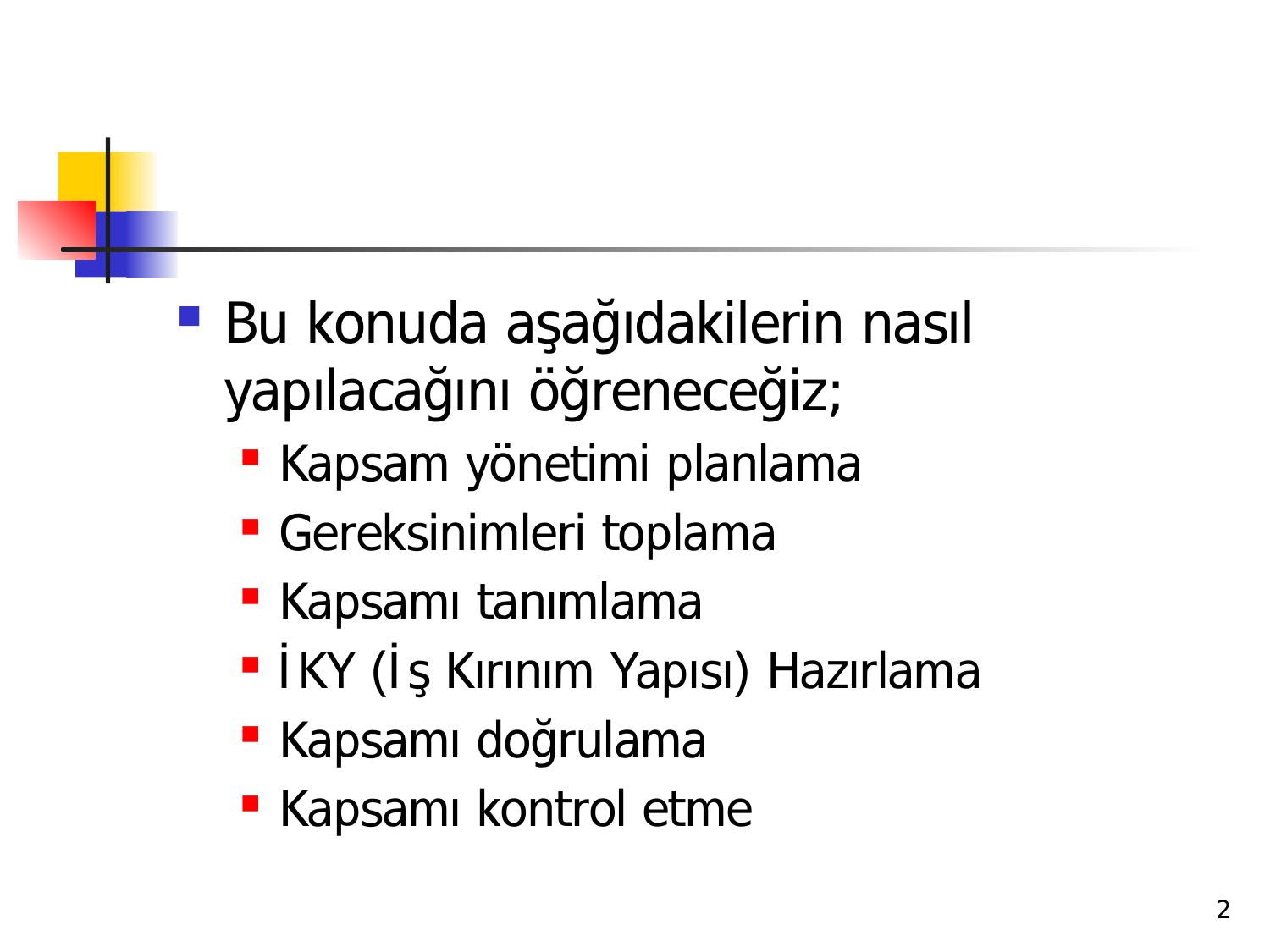

#
Bu konuda aşağıdakilerin nasıl yapılacağını öğreneceğiz;
Kapsam yönetimi planlama
Gereksinimleri toplama
Kapsamı tanımlama
İKY (İş Kırınım Yapısı) Hazırlama
Kapsamı doğrulama
Kapsamı kontrol etme
2